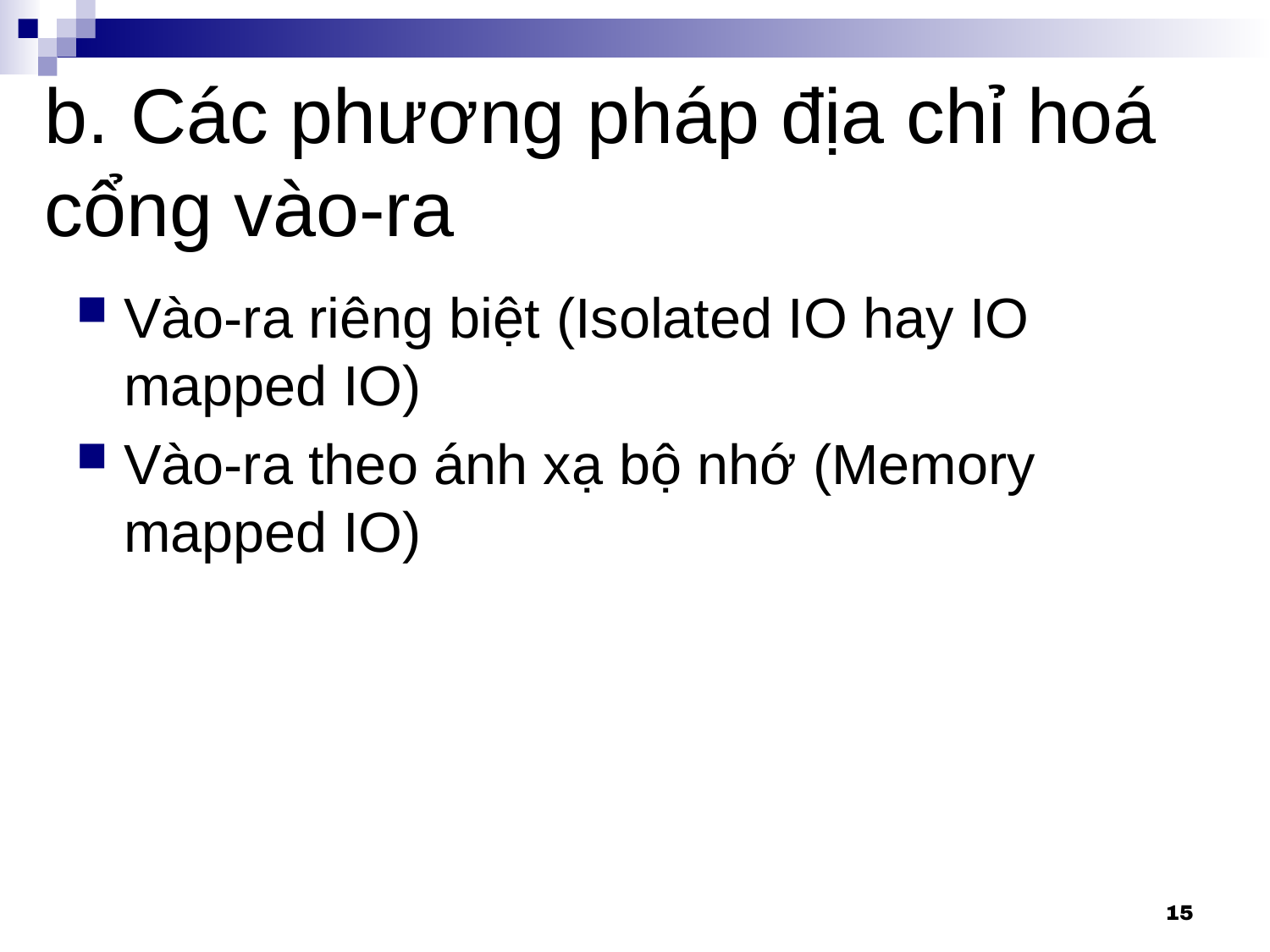

# b. Các phương pháp địa chỉ hoá cổng vào-ra
Vào-ra riêng biệt (Isolated IO hay IO mapped IO)
Vào-ra theo ánh xạ bộ nhớ (Memory mapped IO)
15